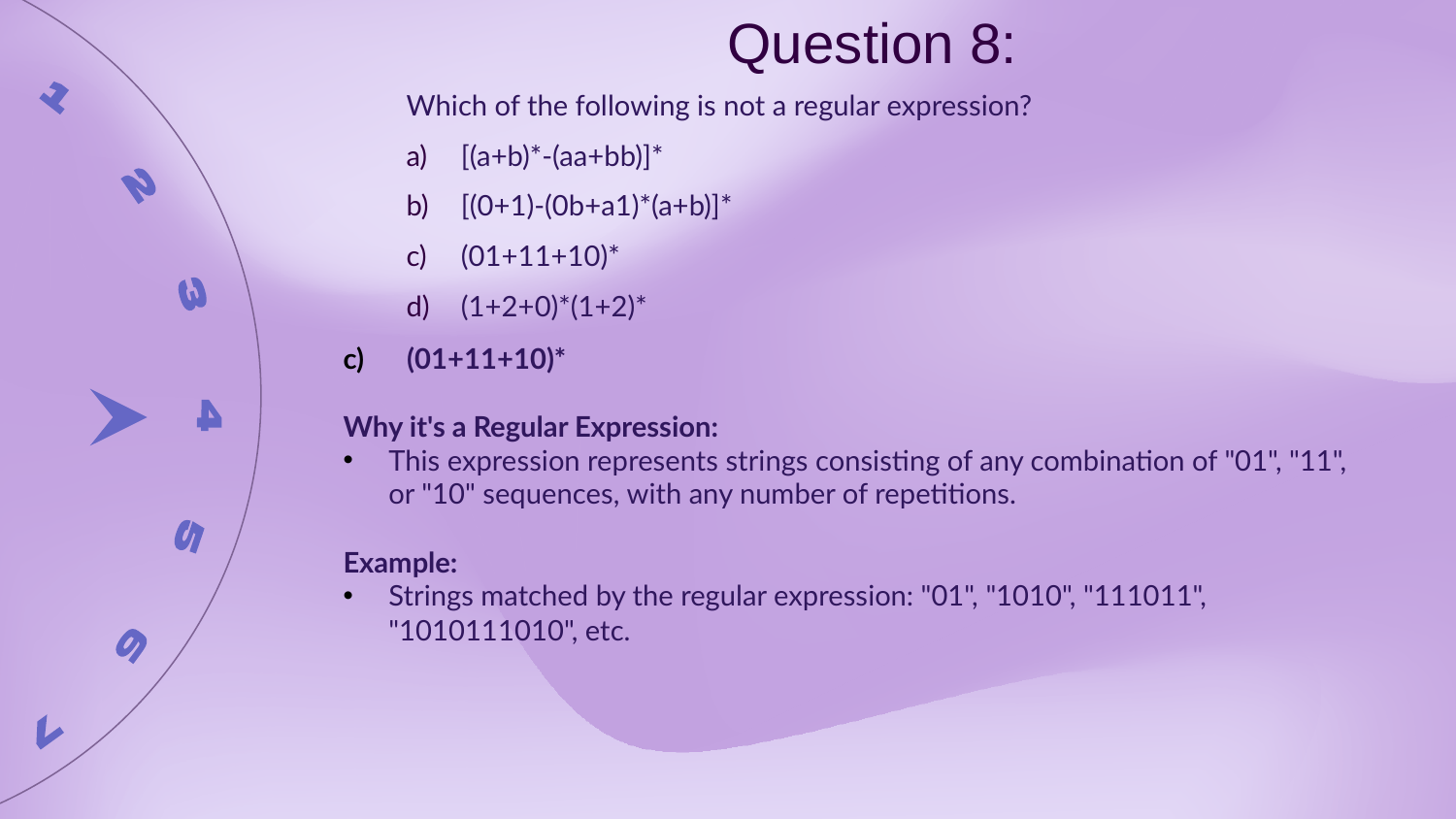

Question 8:

Which of the following is not a regular expression?
[(a+b)*-(aa+bb)]*
[(0+1)-(0b+a1)*(a+b)]*
(01+11+10)*
(1+2+0)*(1+2)*
(01+11+10)*

Why it's a Regular Expression:
This expression represents strings consisting of any combination of "01", "11", or "10" sequences, with any number of repetitions.

Example:
Strings matched by the regular expression: "01", "1010", "111011", "1010111010", etc.